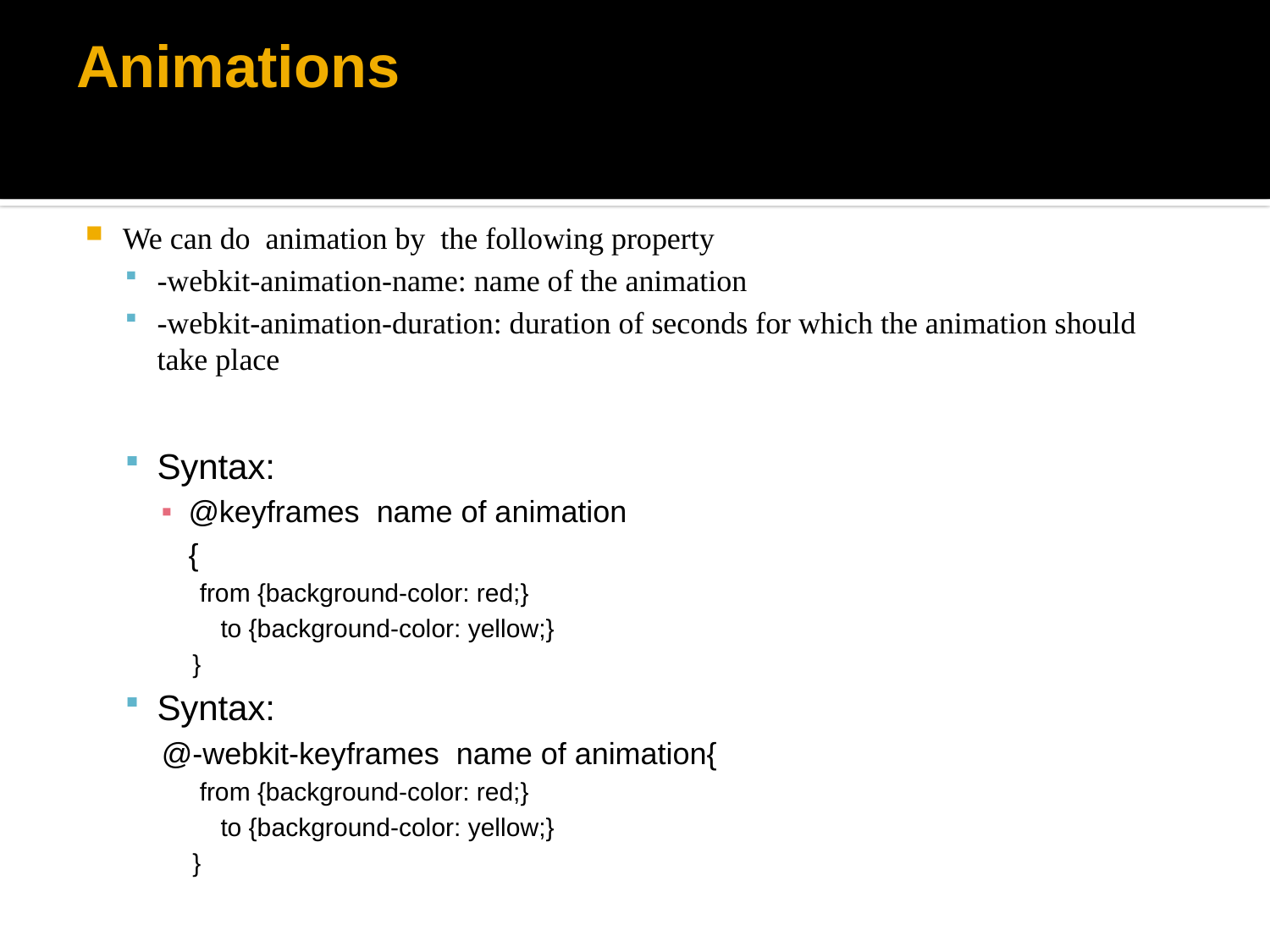

# Animations

We can do  animation by  the following property
-webkit-animation-name: name of the animation
-webkit-animation-duration: duration of seconds for which the animation should take place

Syntax:
@keyframes  name of animation
	{
 from {background-color: red;}
    to {background-color: yellow;}
}
Syntax:
@-webkit-keyframes  name of animation{
 from {background-color: red;}
    to {background-color: yellow;}
}